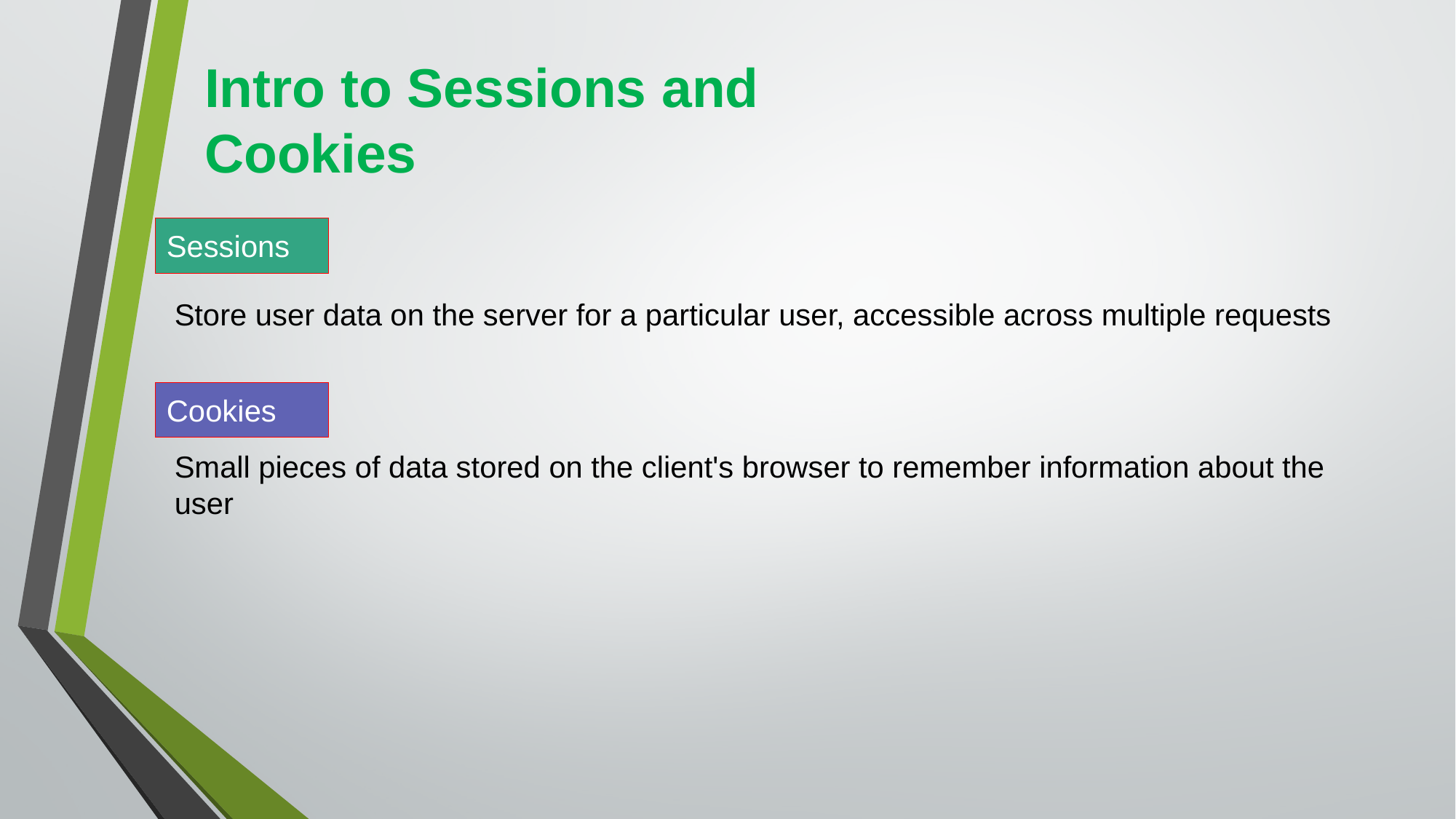

# Intro to Sessions and Cookies
Sessions
Store user data on the server for a particular user, accessible across multiple requests
Cookies
Small pieces of data stored on the client's browser to remember information about the user